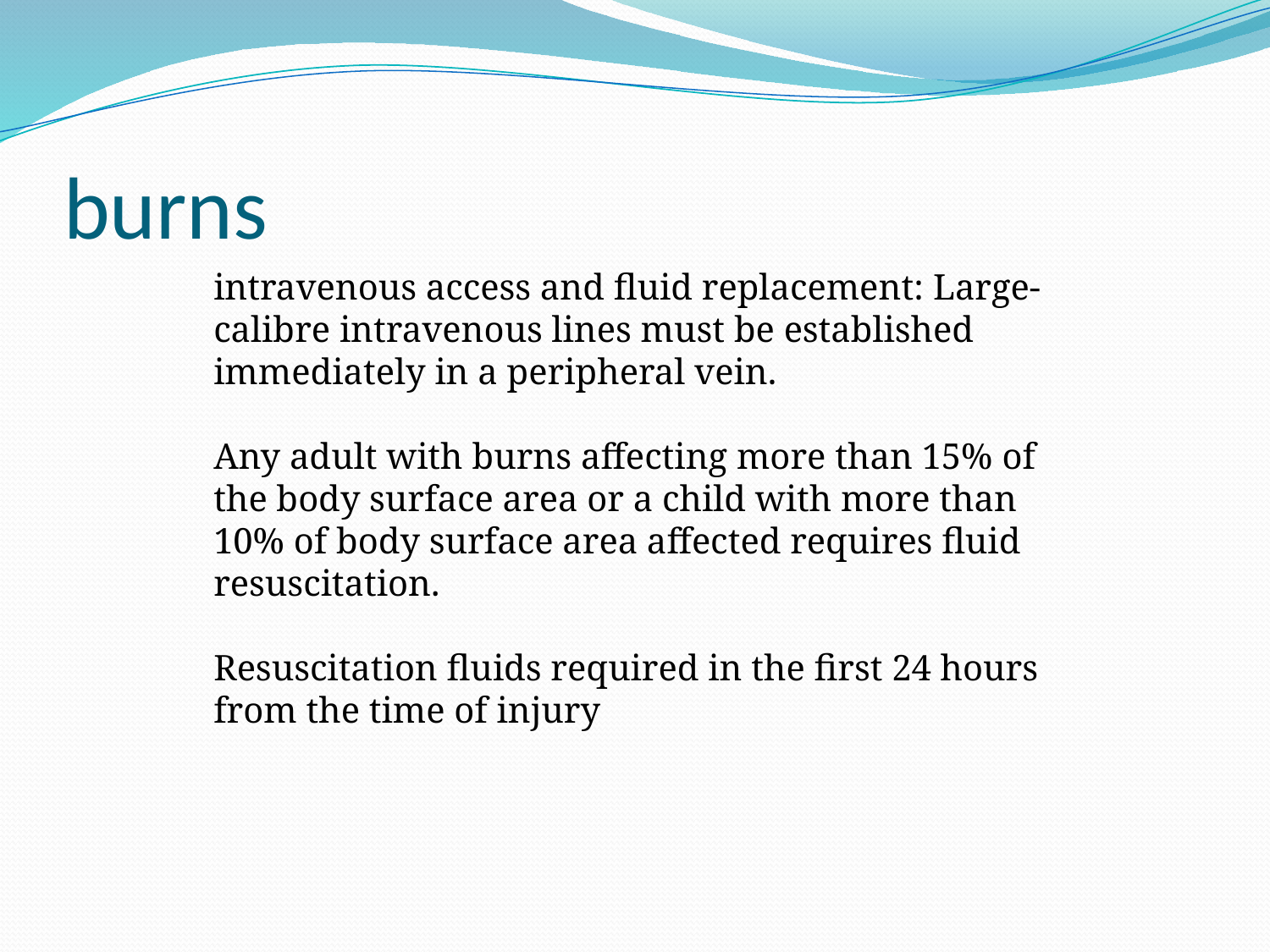

# burns
intravenous access and fluid replacement: Large-calibre intravenous lines must be established immediately in a peripheral vein.

Any adult with burns affecting more than 15% of the body surface area or a child with more than 10% of body surface area affected requires fluid resuscitation.

Resuscitation fluids required in the first 24 hours from the time of injury